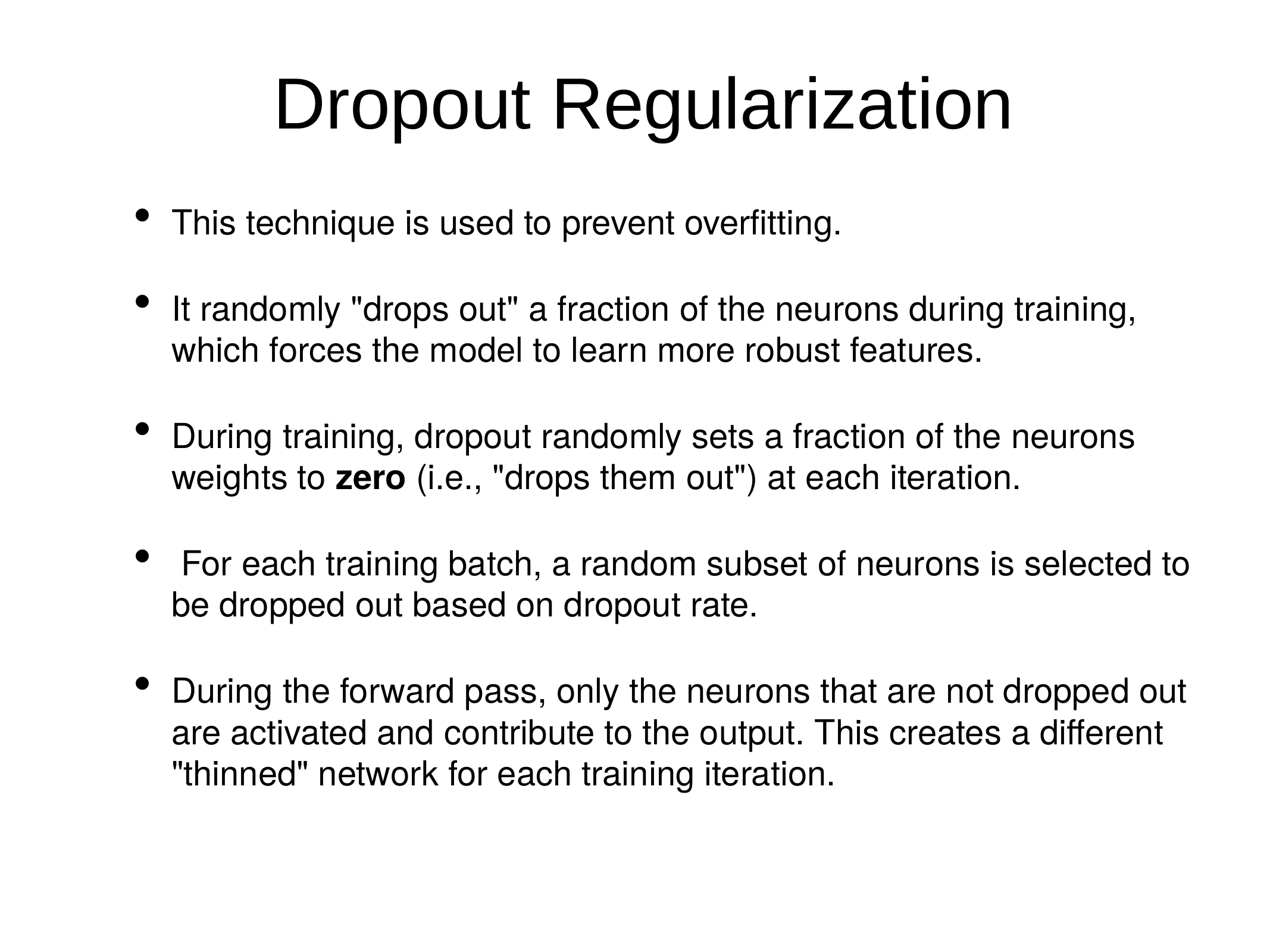

# Dropout Regularization
This technique is used to prevent overfitting.
It randomly "drops out" a fraction of the neurons during training, which forces the model to learn more robust features.
During training, dropout randomly sets a fraction of the neurons weights to zero (i.e., "drops them out") at each iteration.
 For each training batch, a random subset of neurons is selected to be dropped out based on dropout rate.
During the forward pass, only the neurons that are not dropped out are activated and contribute to the output. This creates a different "thinned" network for each training iteration.
8